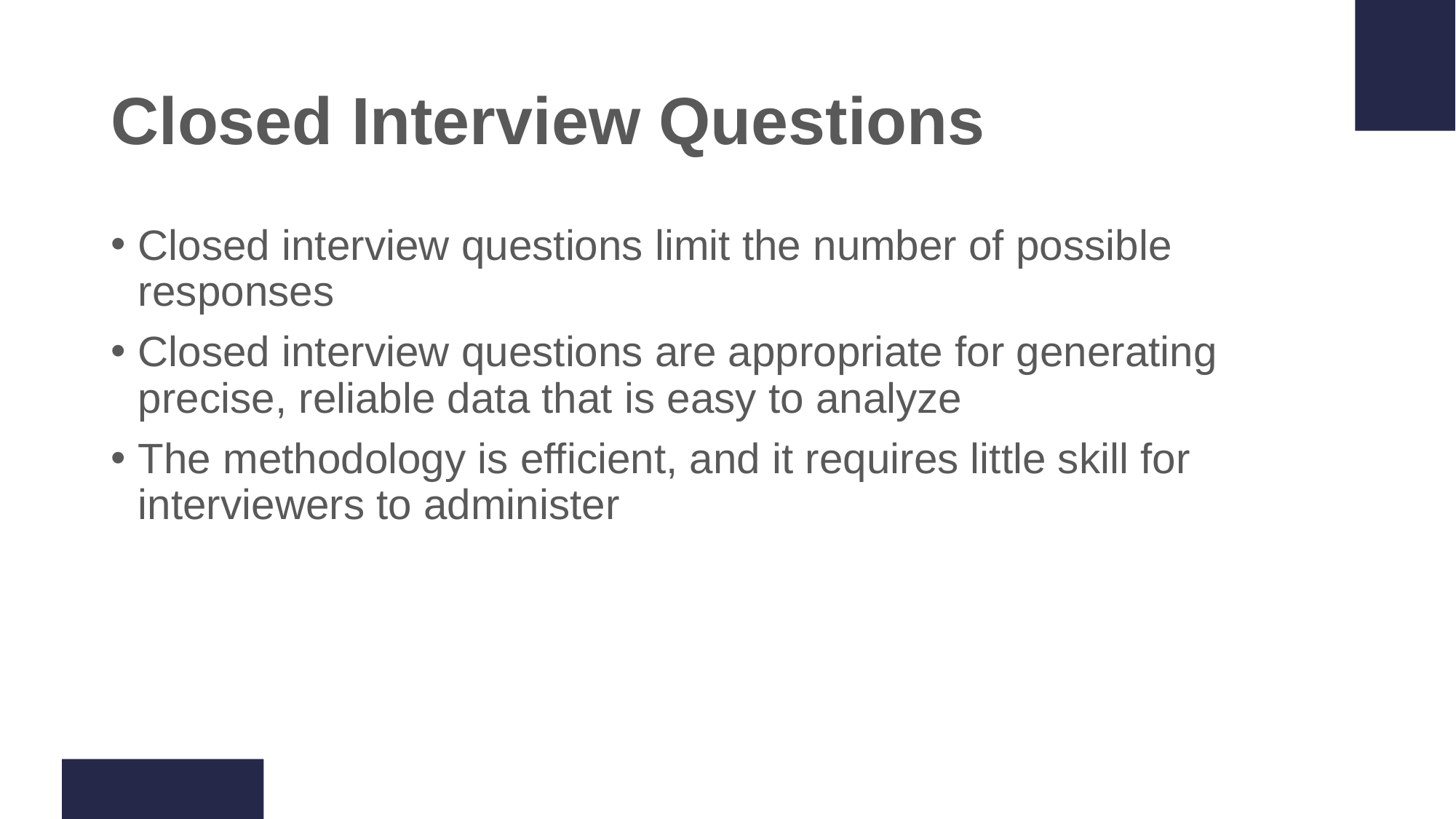

# Closed Interview Questions
Closed interview questions limit the number of possible responses
Closed interview questions are appropriate for generating precise, reliable data that is easy to analyze
The methodology is efficient, and it requires little skill for interviewers to administer